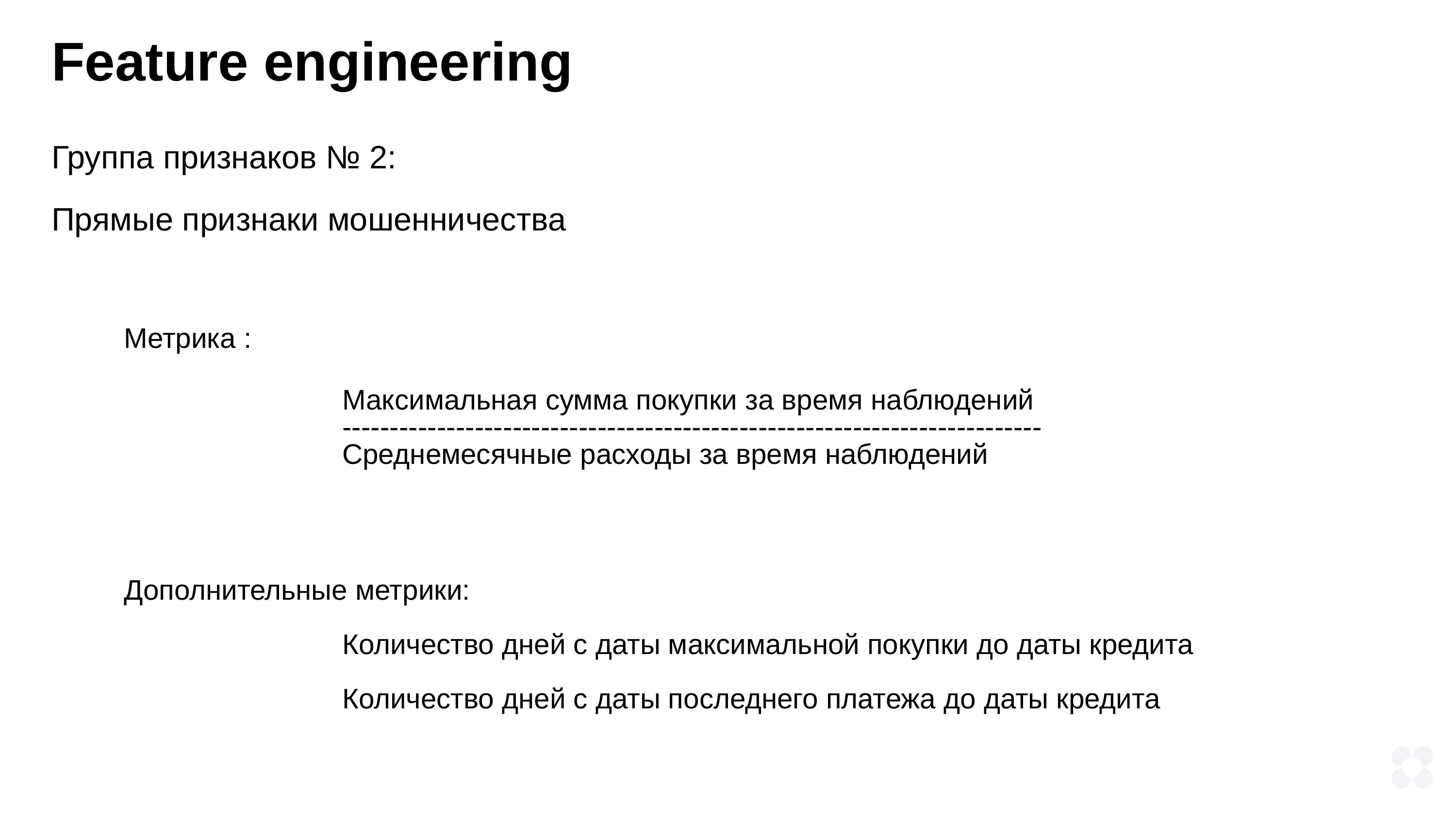

Feature engineering

Группа признаков № 2:

Прямые признаки мошенничества

	Метрика :

				Максимальная сумма покупки за время наблюдений
				--------------------------------------------------------------------------
				Среднемесячные расходы за время наблюдений

	Дополнительные метрики:

				Количество дней с даты максимальной покупки до даты кредита

				Количество дней с даты последнего платежа до даты кредита